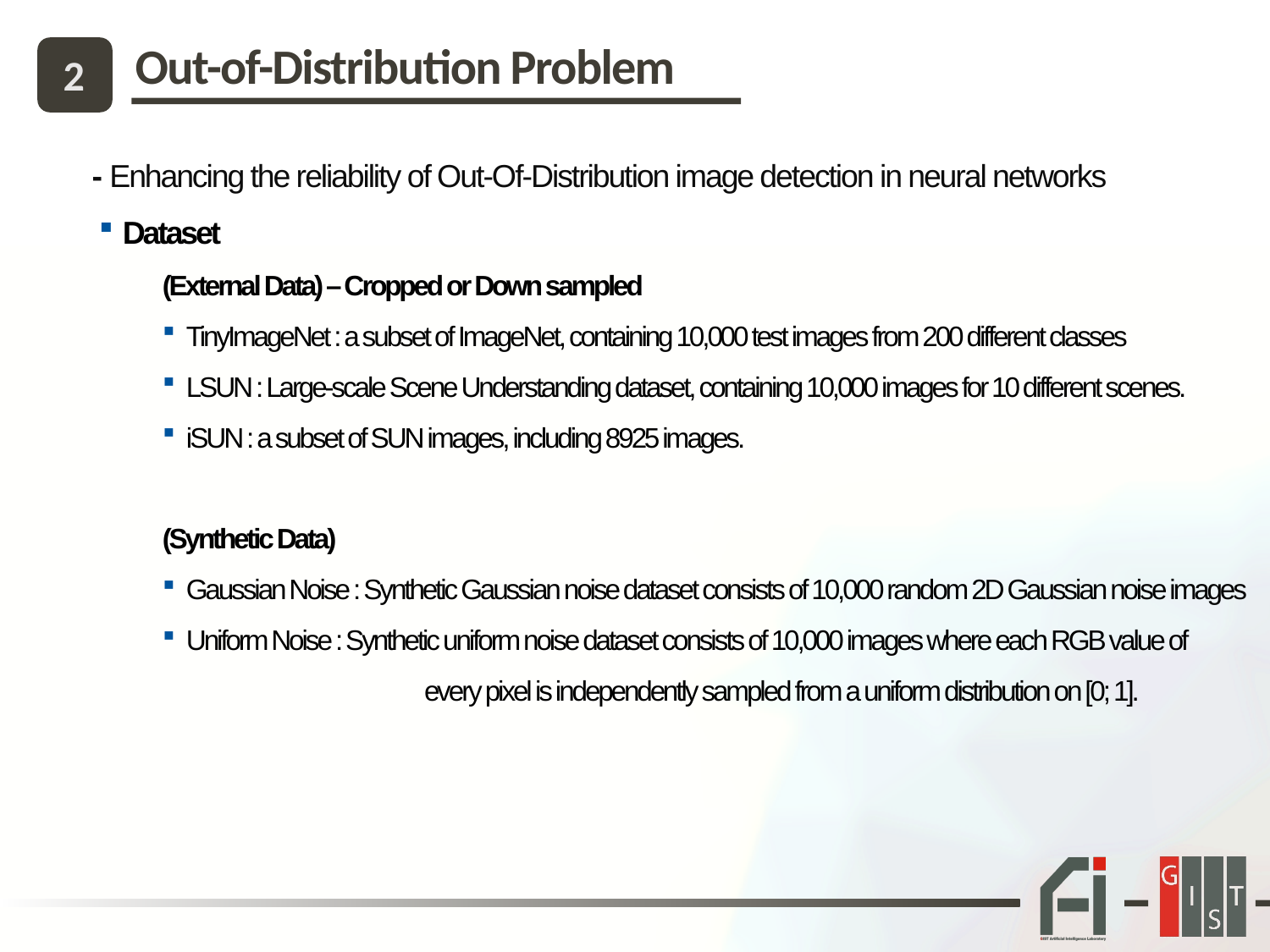

Out-of-Distribution Problem

2

- Enhancing the reliability of Out-Of-Distribution image detection in neural networks
Dataset
(External Data) – Cropped or Down sampled
TinyImageNet : a subset of ImageNet, containing 10,000 test images from 200 different classes
LSUN : Large-scale Scene Understanding dataset, containing 10,000 images for 10 different scenes.
iSUN : a subset of SUN images, including 8925 images.

(Synthetic Data)
Gaussian Noise : Synthetic Gaussian noise dataset consists of 10,000 random 2D Gaussian noise images
Uniform Noise : Synthetic uniform noise dataset consists of 10,000 images where each RGB value of
		 every pixel is independently sampled from a uniform distribution on [0; 1].